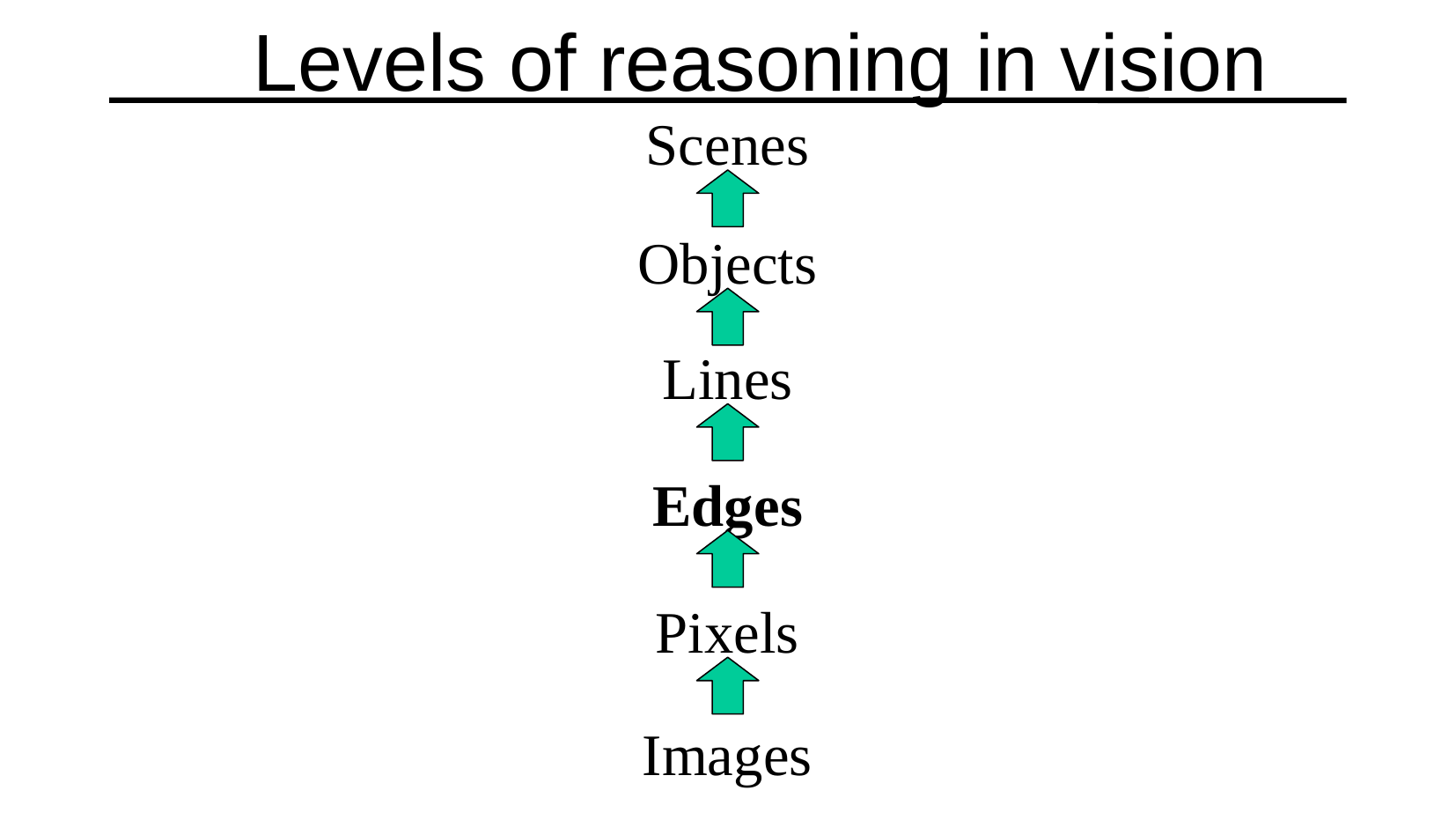

Levels of reasoning in vision
Scenes

Objects

Lines

Edges

Pixels

Images